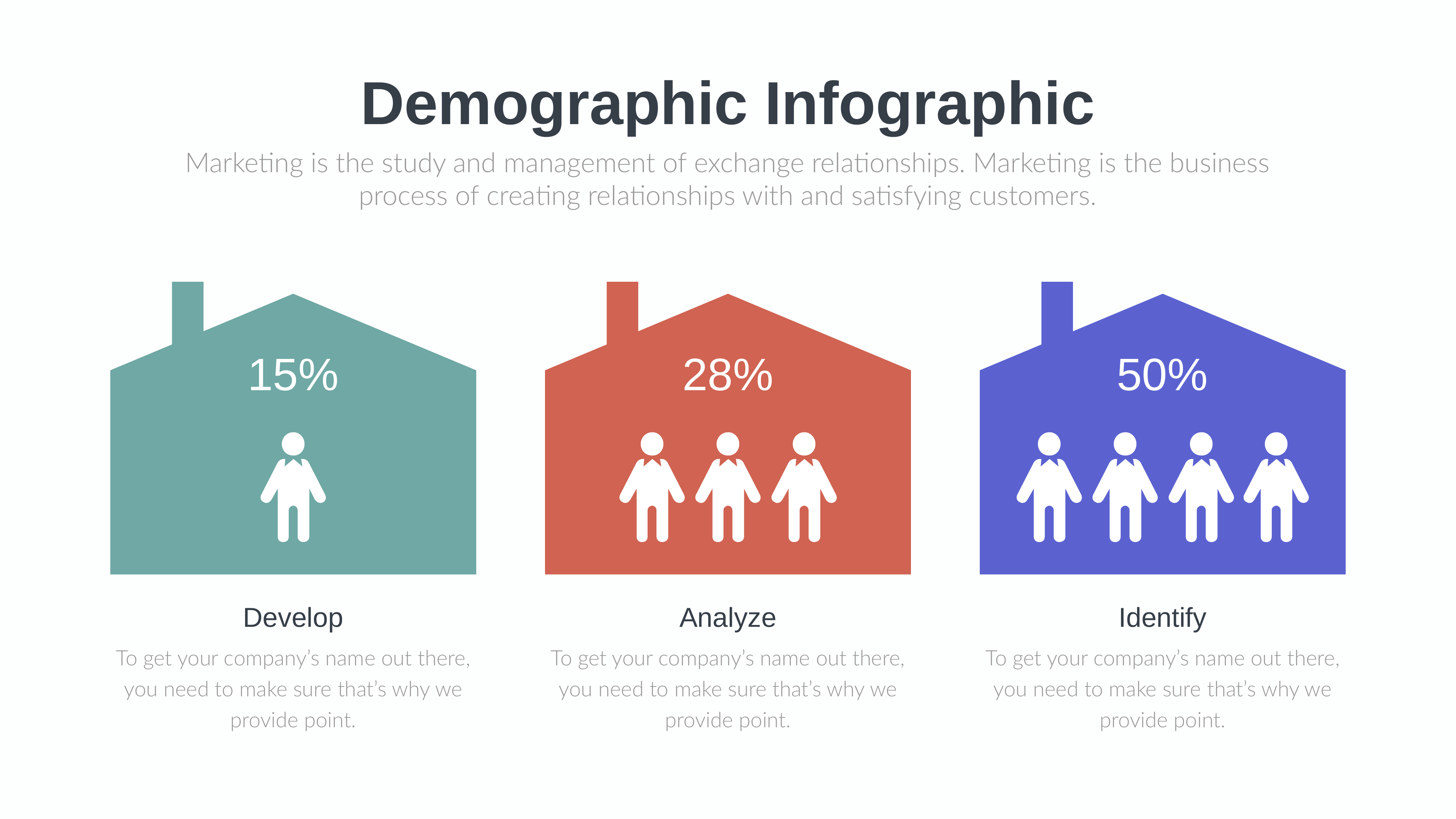

Demographic Infographic
Marketing is the study and management of exchange relationships. Marketing is the business process of creating relationships with and satisfying customers.

15%
28%
50%

Develop
To get your company’s name out there, you need to make sure that’s why we provide point.
Analyze
To get your company’s name out there, you need to make sure that’s why we provide point.
Identify
To get your company’s name out there, you need to make sure that’s why we provide point.